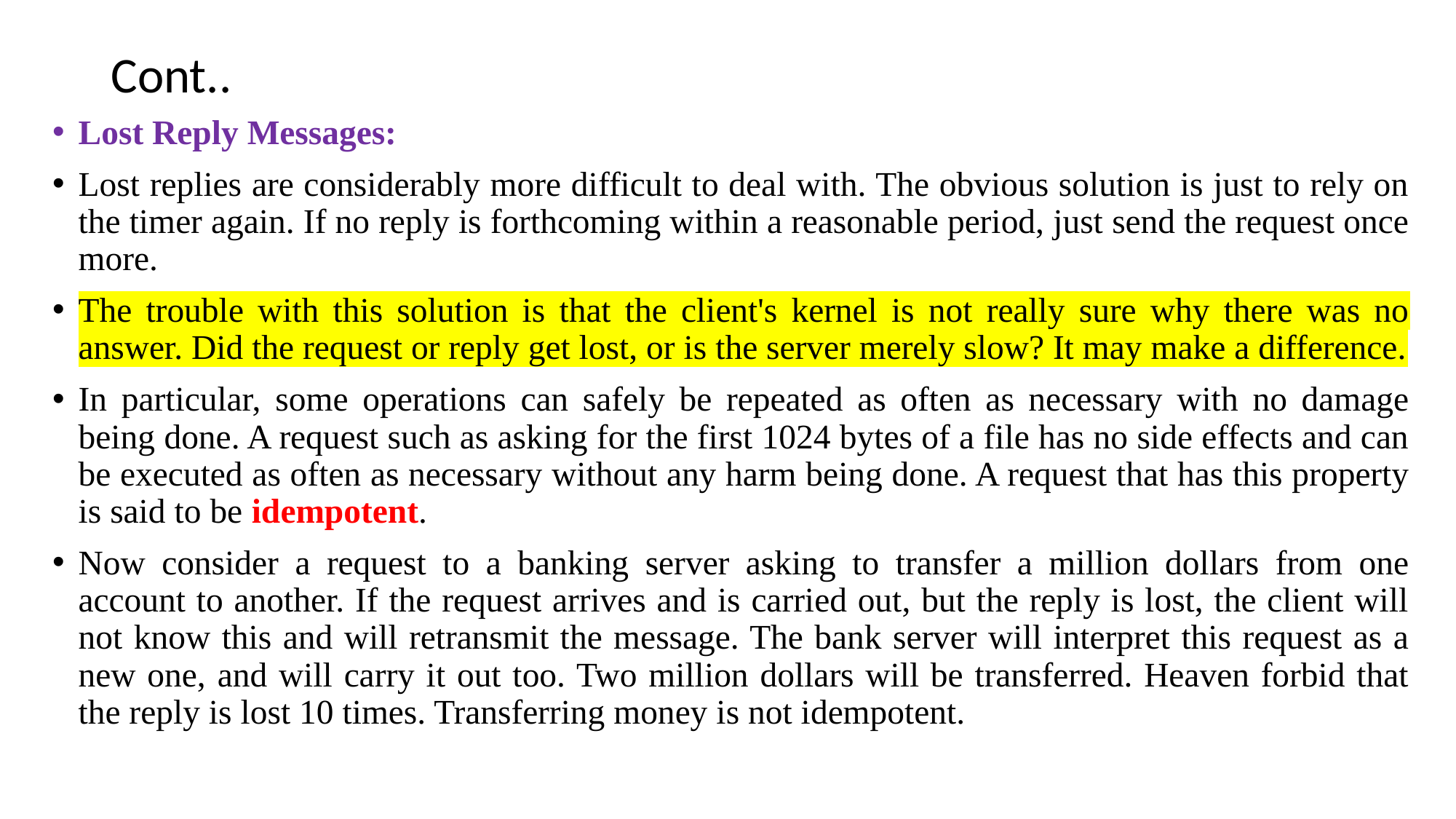

# Cont..
Lost Reply Messages:
Lost replies are considerably more difficult to deal with. The obvious solution is just to rely on the timer again. If no reply is forthcoming within a reasonable period, just send the request once more.
The trouble with this solution is that the client's kernel is not really sure why there was no answer. Did the request or reply get lost, or is the server merely slow? It may make a difference.
In particular, some operations can safely be repeated as often as necessary with no damage being done. A request such as asking for the first 1024 bytes of a file has no side effects and can be executed as often as necessary without any harm being done. A request that has this property is said to be idempotent.
Now consider a request to a banking server asking to transfer a million dollars from one account to another. If the request arrives and is carried out, but the reply is lost, the client will not know this and will retransmit the message. The bank server will interpret this request as a new one, and will carry it out too. Two million dollars will be transferred. Heaven forbid that the reply is lost 10 times. Transferring money is not idempotent.